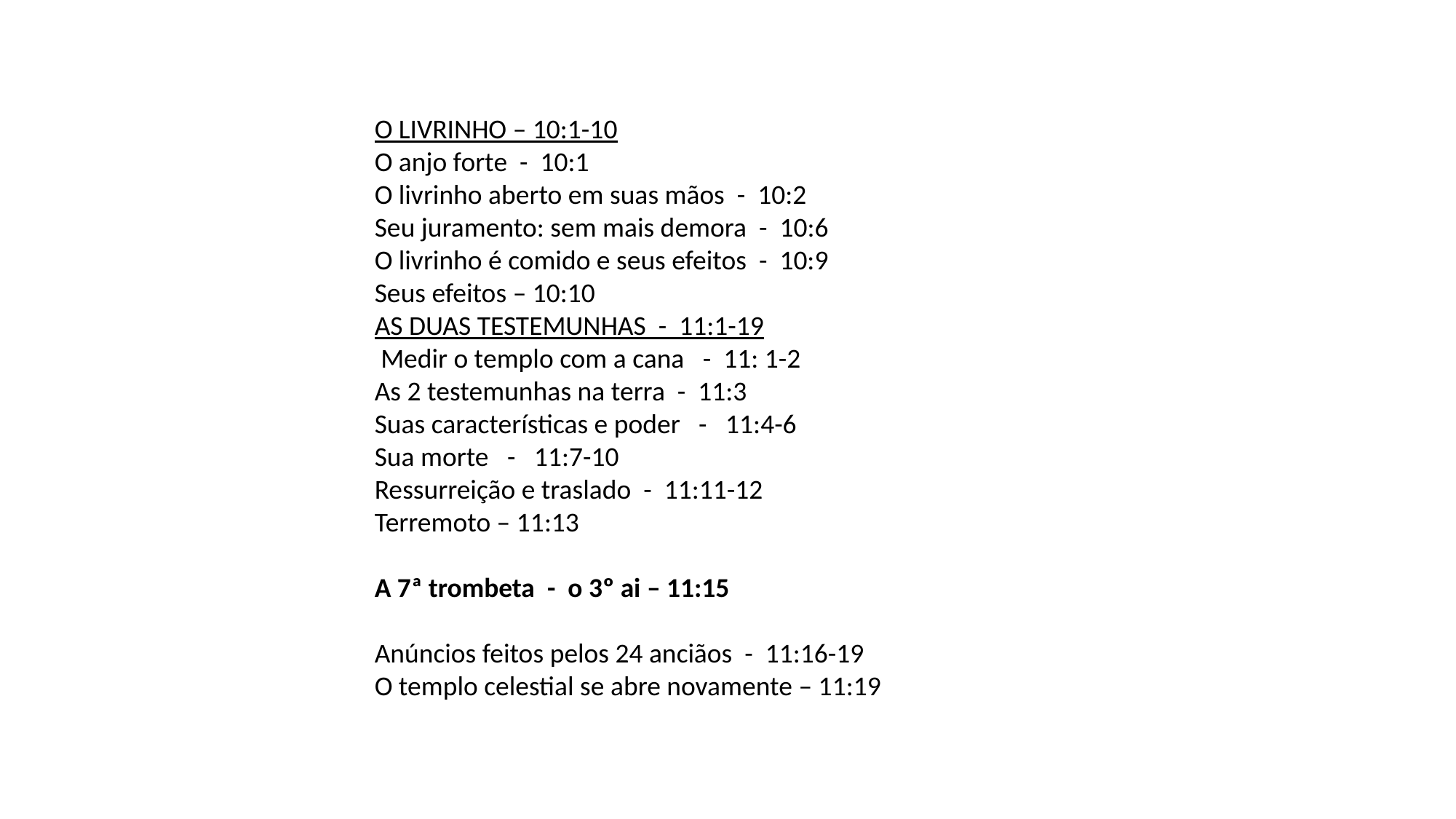

O LIVRINHO – 10:1-10
O anjo forte  -  10:1
O livrinho aberto em suas mãos  -  10:2
Seu juramento: sem mais demora  -  10:6
O livrinho é comido e seus efeitos  -  10:9
Seus efeitos – 10:10
AS DUAS TESTEMUNHAS  -  11:1-19
 Medir o templo com a cana   -  11: 1-2
As 2 testemunhas na terra  -  11:3
Suas características e poder   -   11:4-6
Sua morte   -   11:7-10
Ressurreição e traslado  -  11:11-12
Terremoto – 11:13

A 7ª trombeta  -  o 3º ai – 11:15

Anúncios feitos pelos 24 anciãos  -  11:16-19
O templo celestial se abre novamente – 11:19